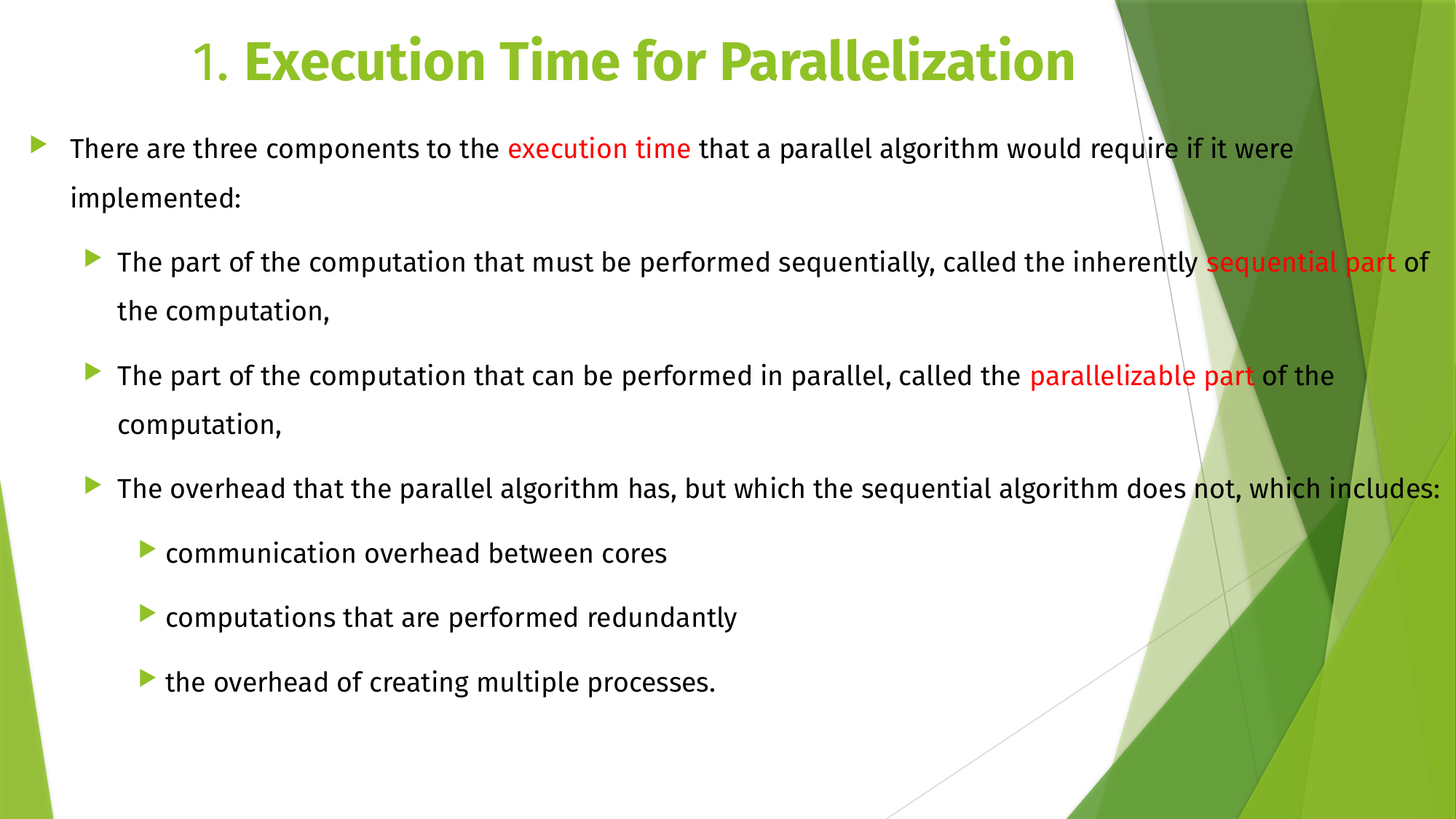

# 1. Execution Time for Parallelization
There are three components to the execution time that a parallel algorithm would require if it were implemented:
The part of the computation that must be performed sequentially, called the inherently sequential part of the computation,
The part of the computation that can be performed in parallel, called the parallelizable part of the computation,
The overhead that the parallel algorithm has, but which the sequential algorithm does not, which includes:
communication overhead between cores
computations that are performed redundantly
the overhead of creating multiple processes.